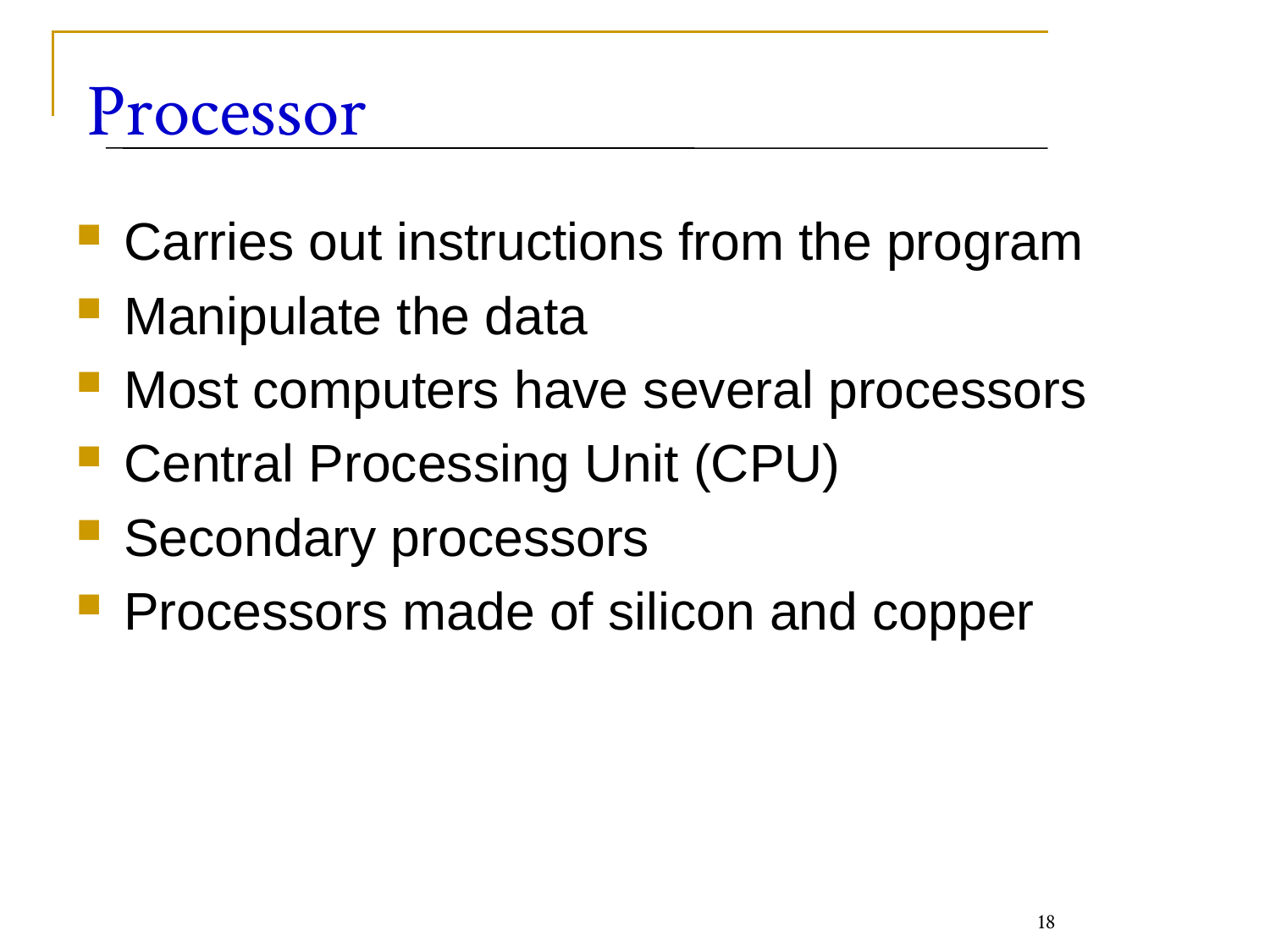

Processor
Carries out instructions from the program
Manipulate the data
Most computers have several processors
Central Processing Unit (CPU)
Secondary processors
Processors made of silicon and copper

18